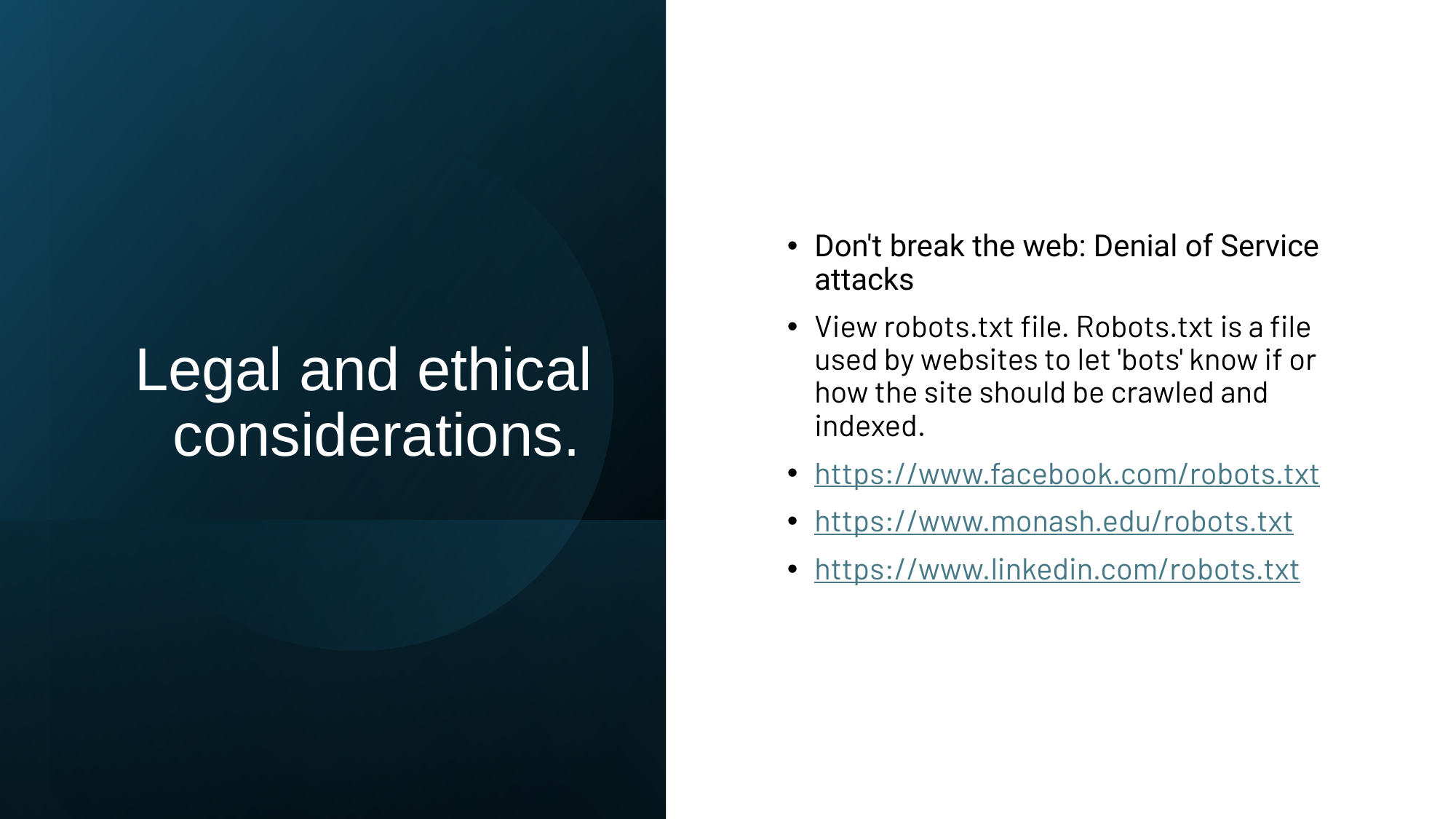

# Legal and ethical considerations.

Don't break the web: Denial of Service attacks
View robots.txt file. Robots.txt is a file used by websites to let 'bots' know if or how the site should be crawled and indexed.
https://www.facebook.com/robots.txt
https://www.monash.edu/robots.txt
https://www.linkedin.com/robots.txt